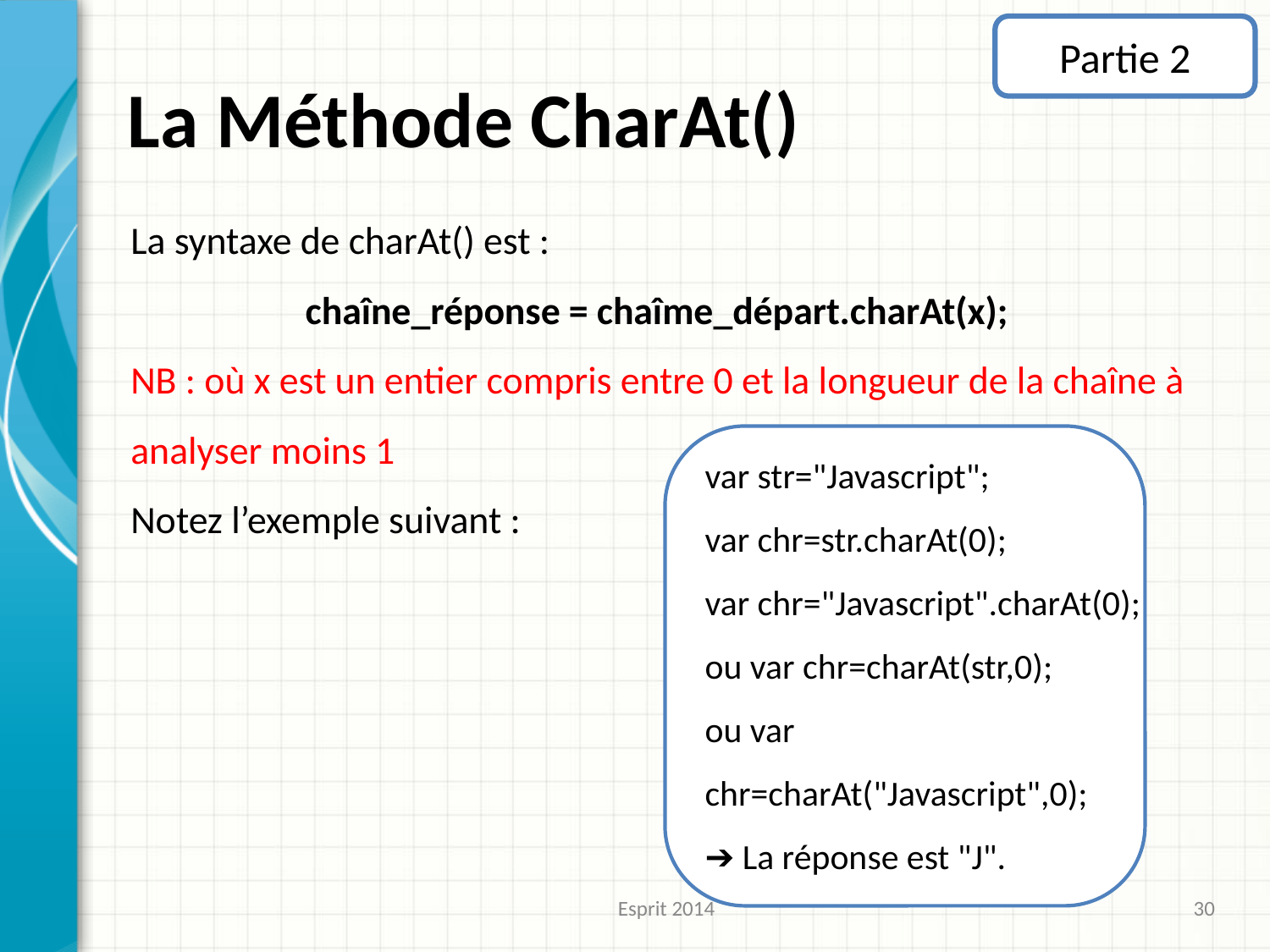

Partie 2
La Méthode CharAt()

La syntaxe de charAt() est :
		chaîne_réponse = chaîme_départ.charAt(x);
NB : où x est un entier compris entre 0 et la longueur de la chaîne à analyser moins 1
Notez l’exemple suivant :

var str="Javascript";
var chr=str.charAt(0);
var chr="Javascript".charAt(0);
ou var chr=charAt(str,0);
ou var chr=charAt("Javascript",0);
➔ La réponse est "J".
Esprit 2014
30